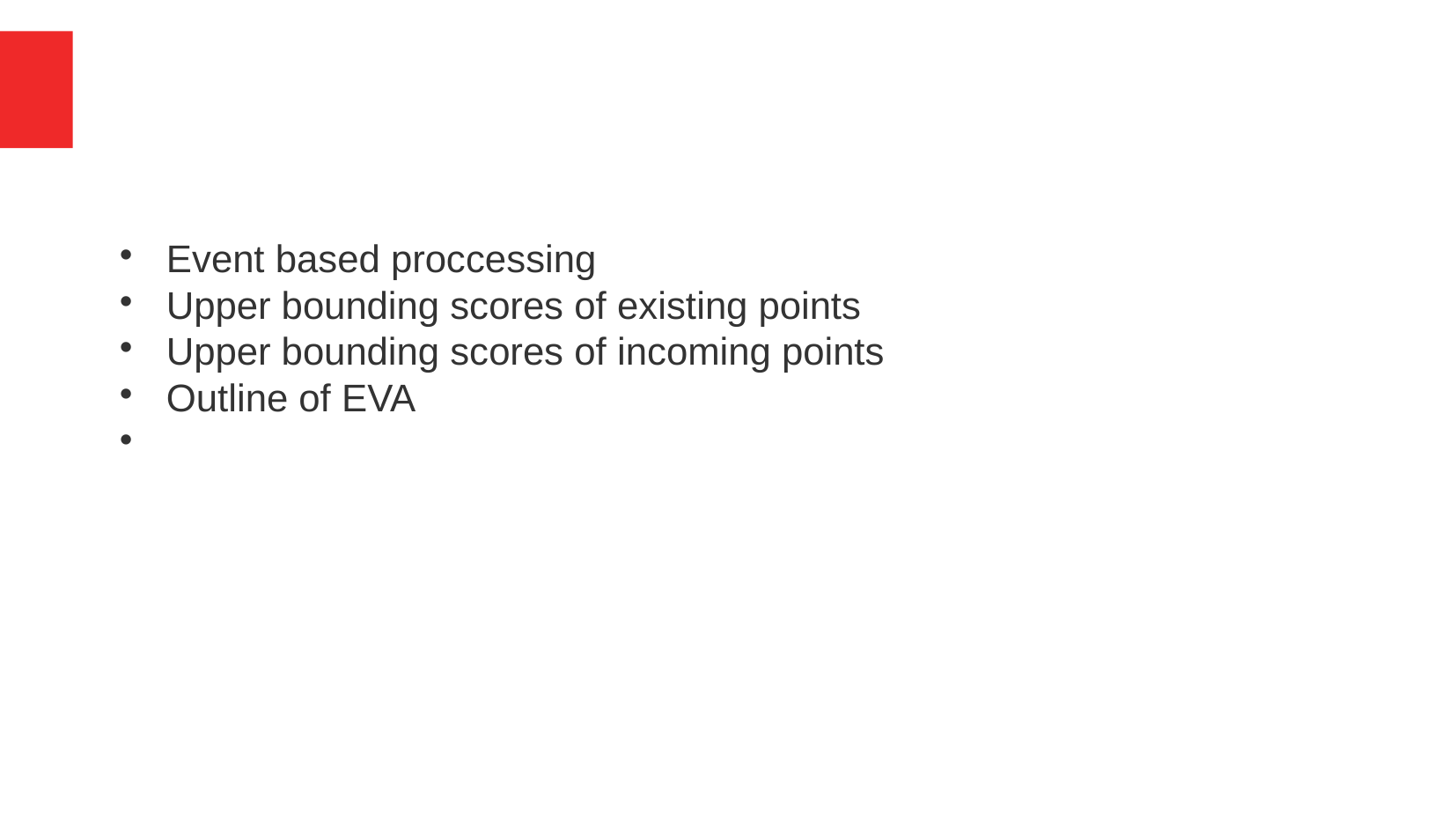

Event based proccessing
Upper bounding scores of existing points
Upper bounding scores of incoming points
Outline of EVA